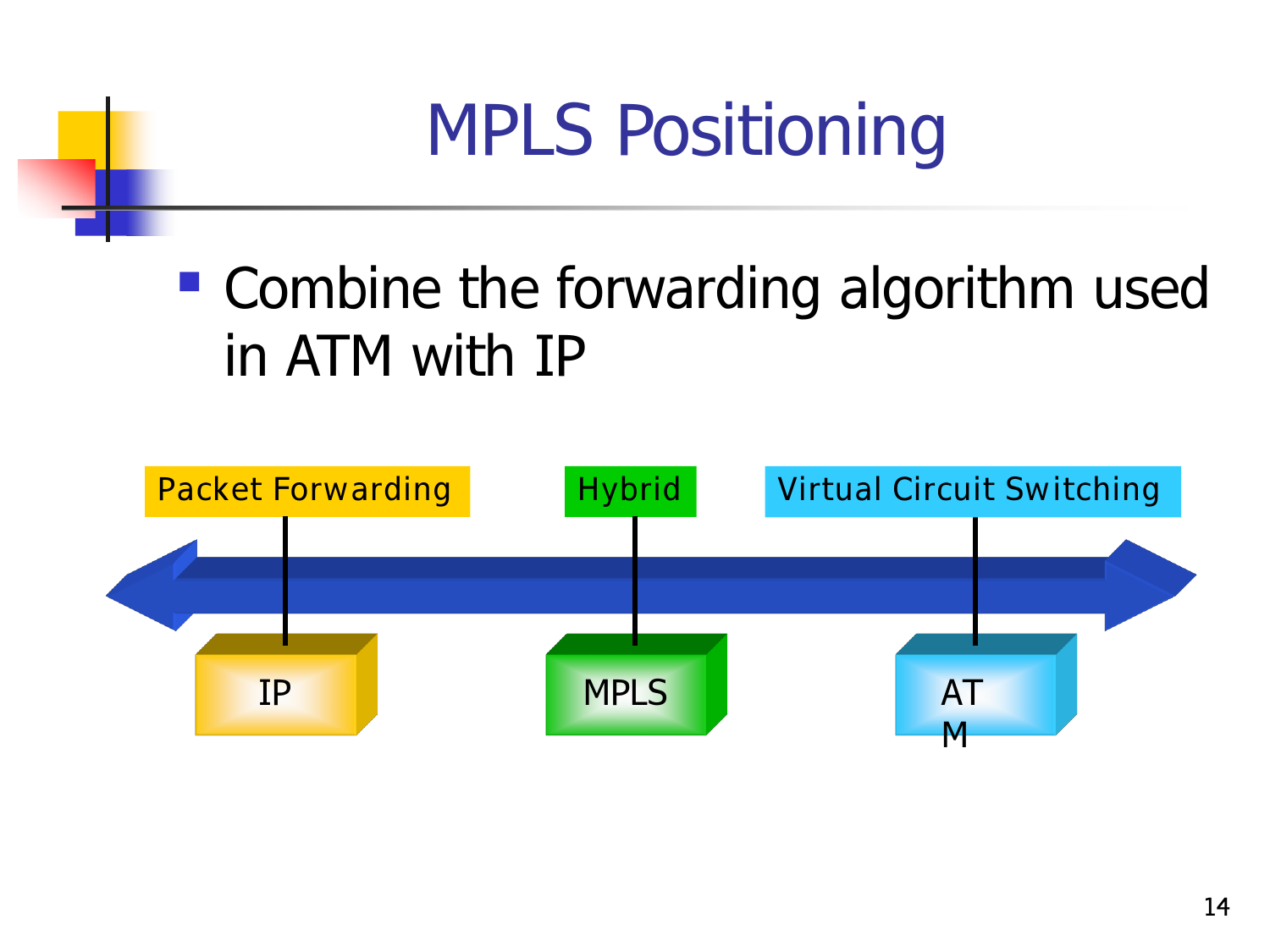

# MPLS Positioning
Combine the forwarding algorithm used
in ATM with IP

Packet Forwarding
Hybrid
Virtual Circuit Switching

IP
MPLS
ATM
14